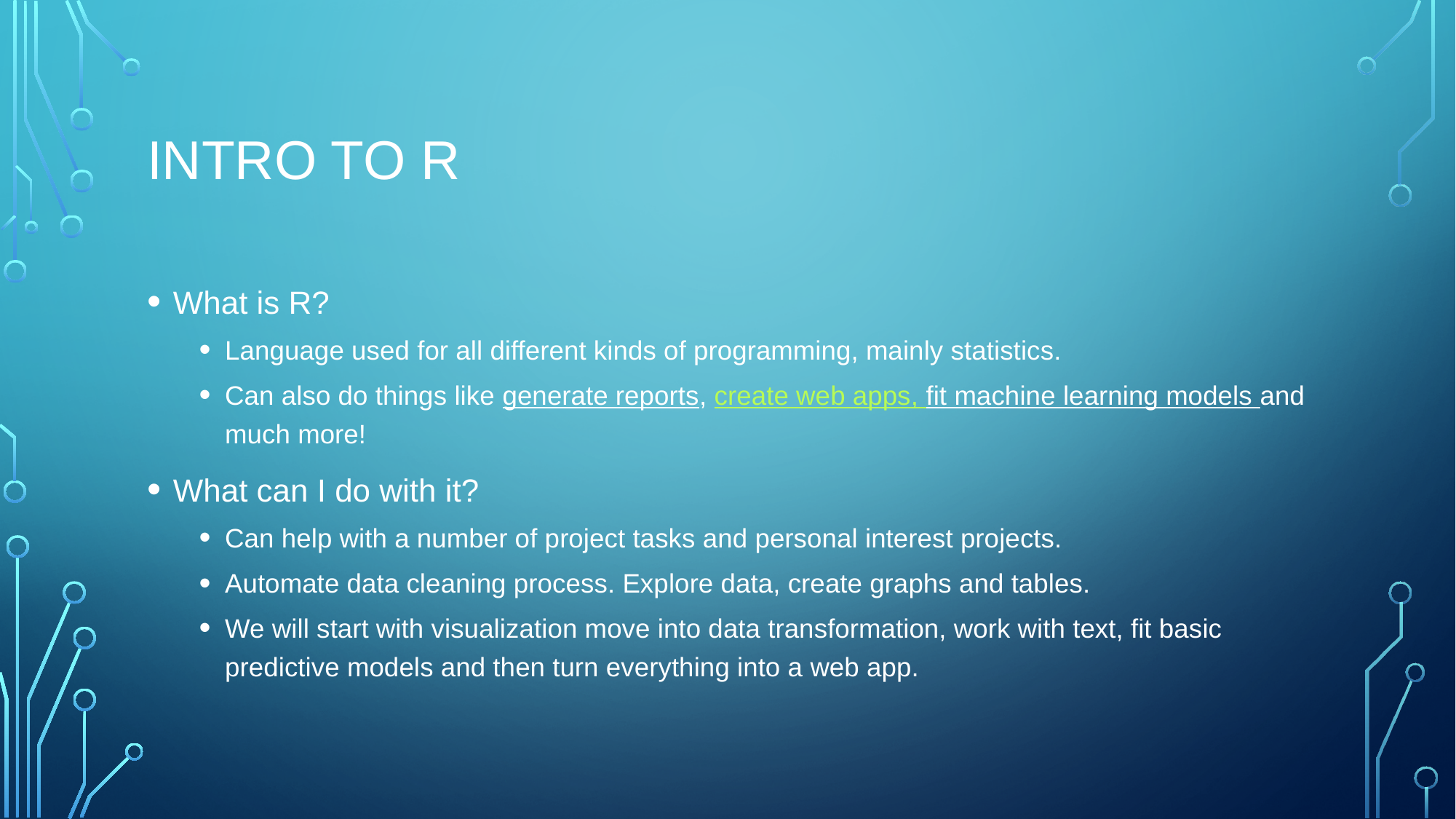

# Intro to R
What is R?
Language used for all different kinds of programming, mainly statistics.
Can also do things like generate reports, create web apps, fit machine learning models and much more!
What can I do with it?
Can help with a number of project tasks and personal interest projects.
Automate data cleaning process. Explore data, create graphs and tables.
We will start with visualization move into data transformation, work with text, fit basic predictive models and then turn everything into a web app.